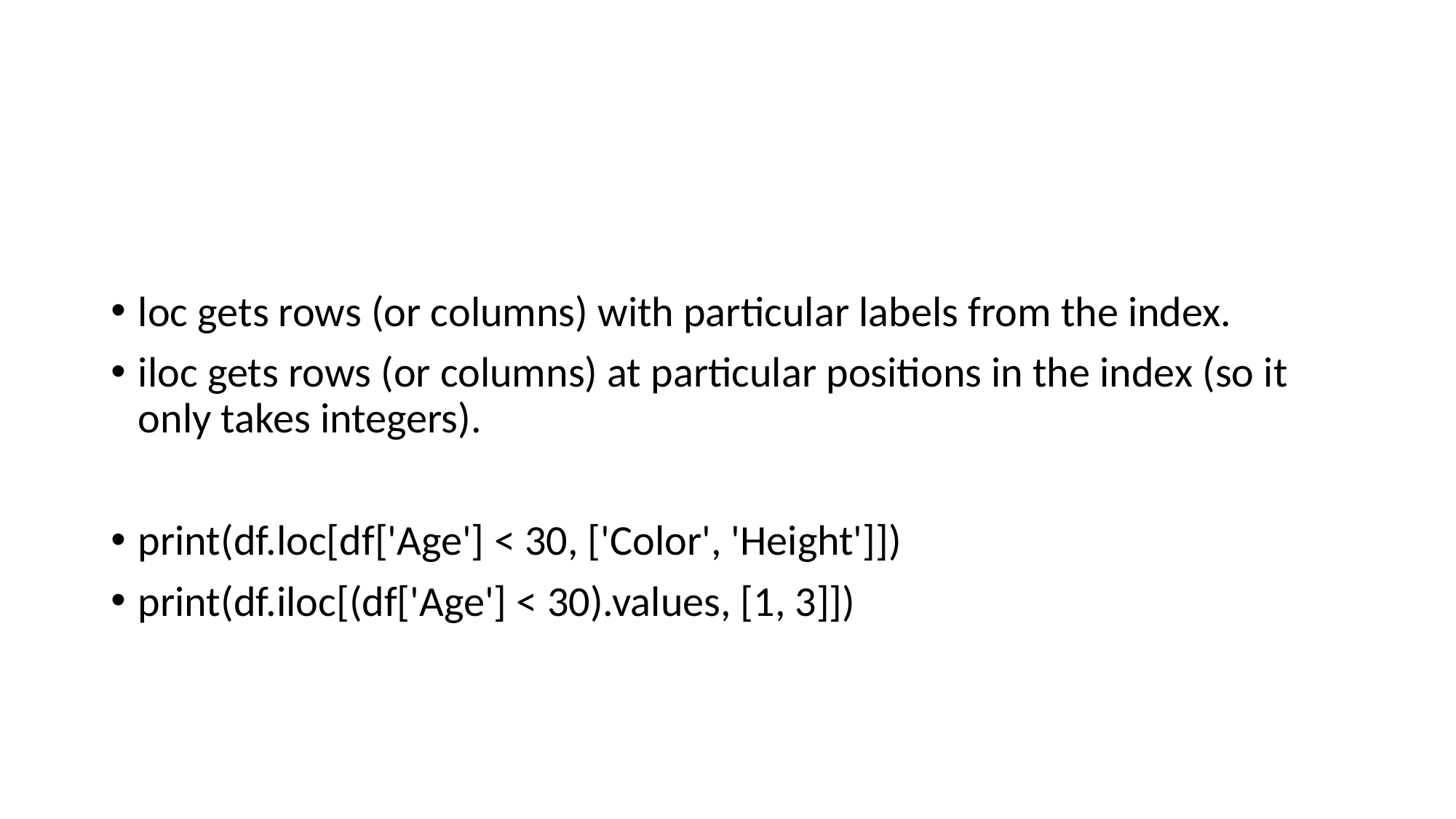

#

loc gets rows (or columns) with particular labels from the index.
iloc gets rows (or columns) at particular positions in the index (so it only takes integers).

print(df.loc[df['Age'] < 30, ['Color', 'Height']])
print(df.iloc[(df['Age'] < 30).values, [1, 3]])